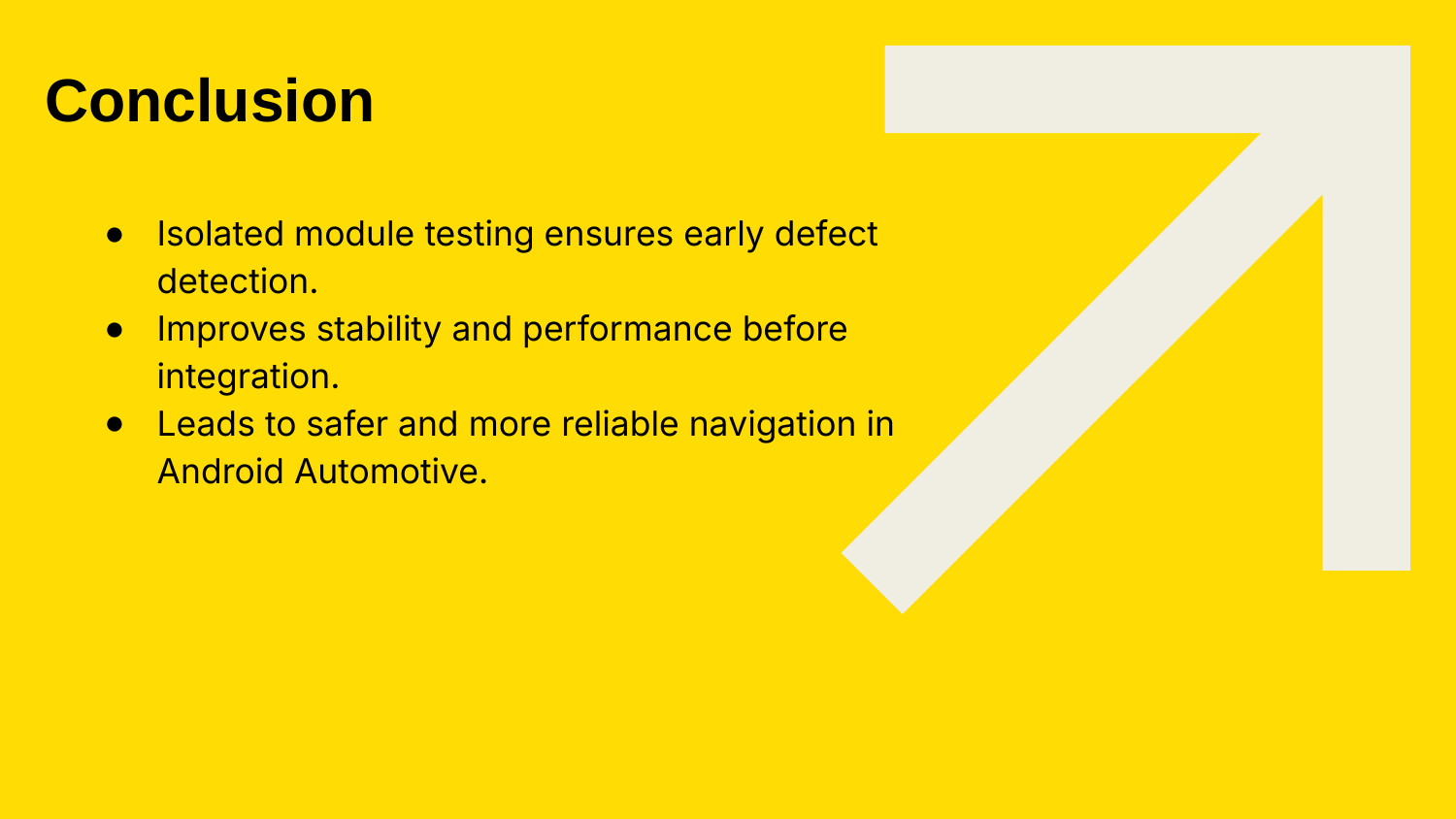

# Conclusion

Isolated module testing ensures early defect detection.
Improves stability and performance before integration.
Leads to safer and more reliable navigation in Android Automotive.